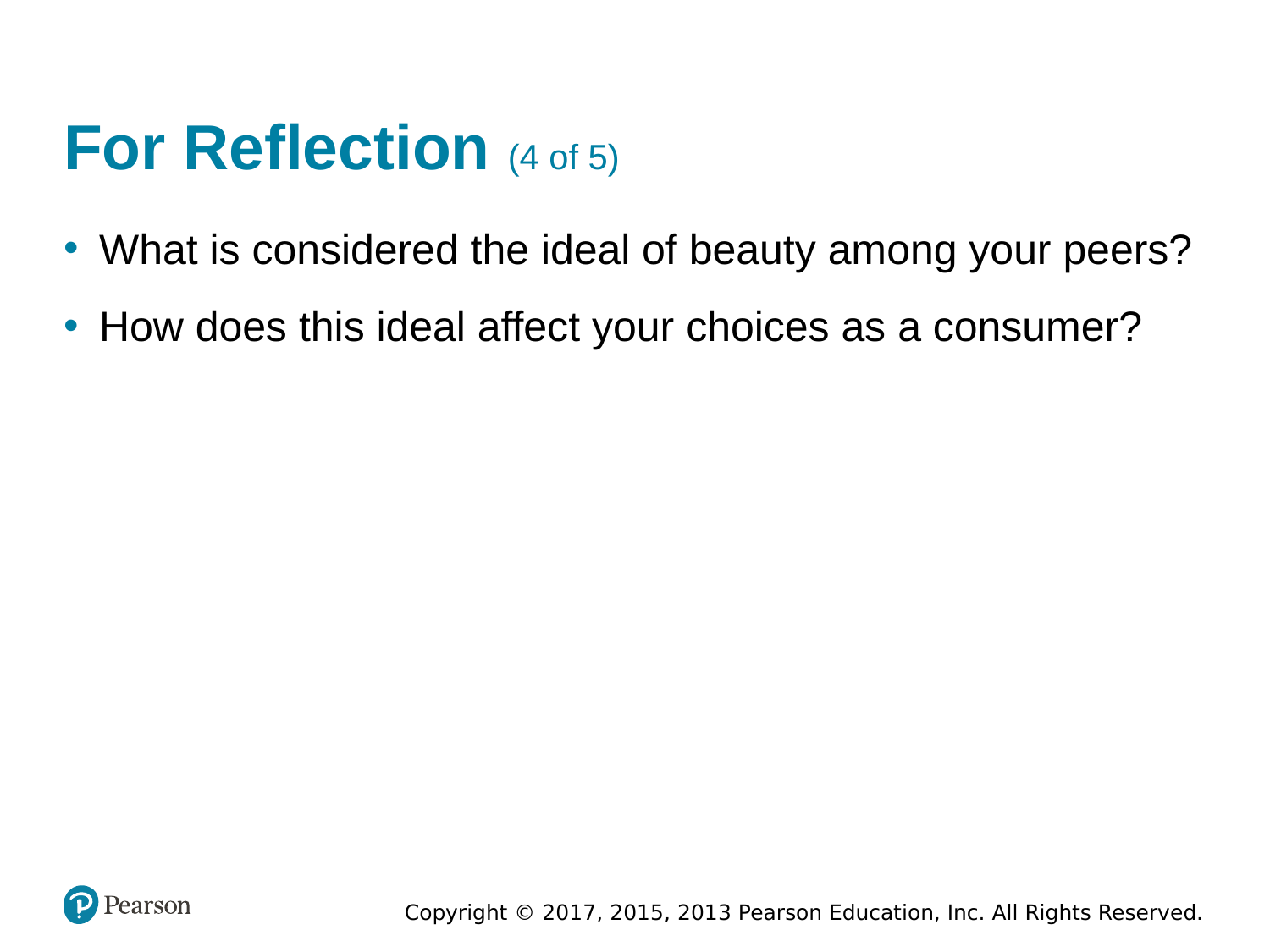

# For Reflection (4 of 5)
What is considered the ideal of beauty among your peers?
How does this ideal affect your choices as a consumer?